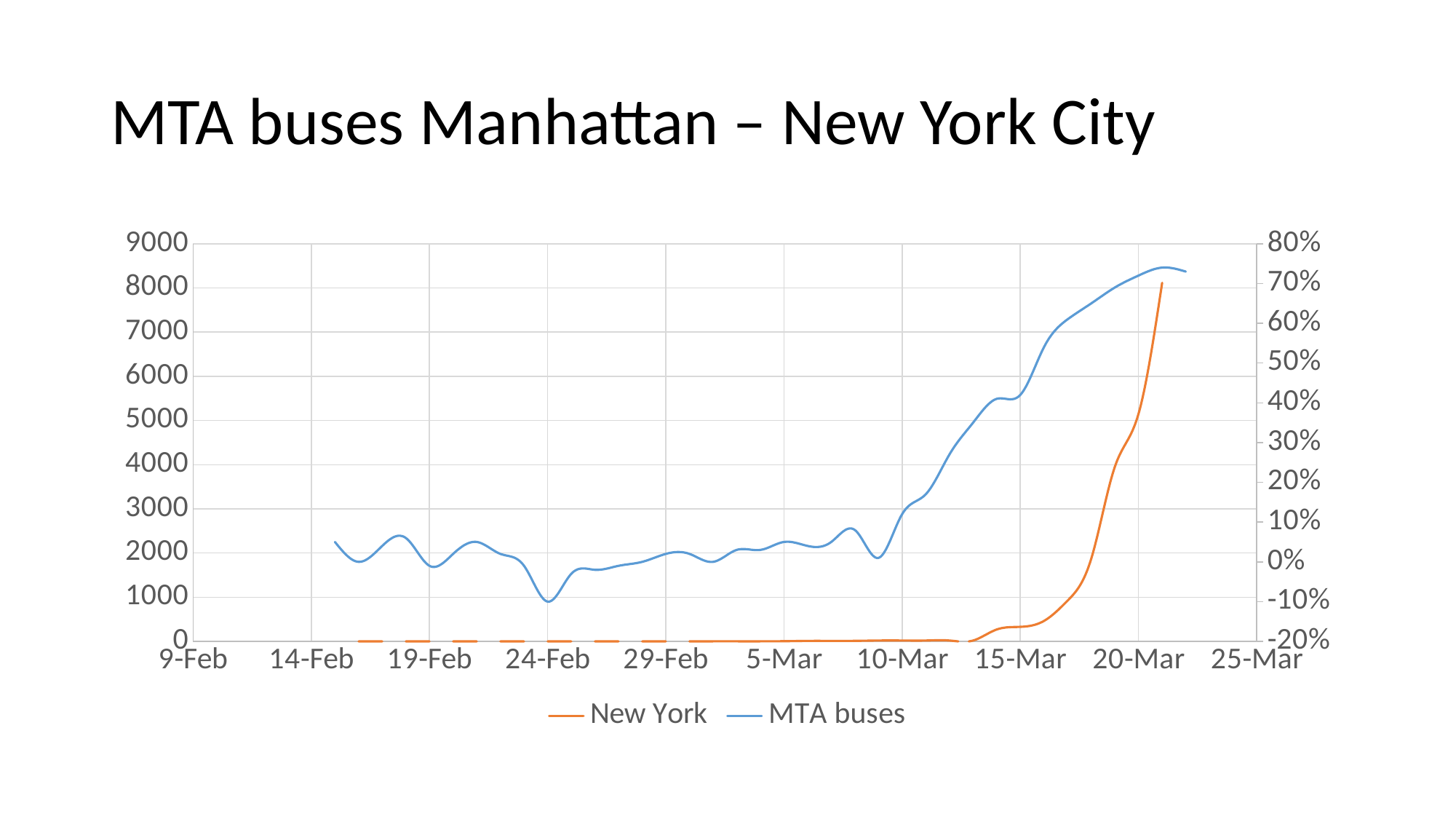

# MTA buses Manhattan – New York City

### Chart

| Category | New York | MTA buses |
|---|---|---|